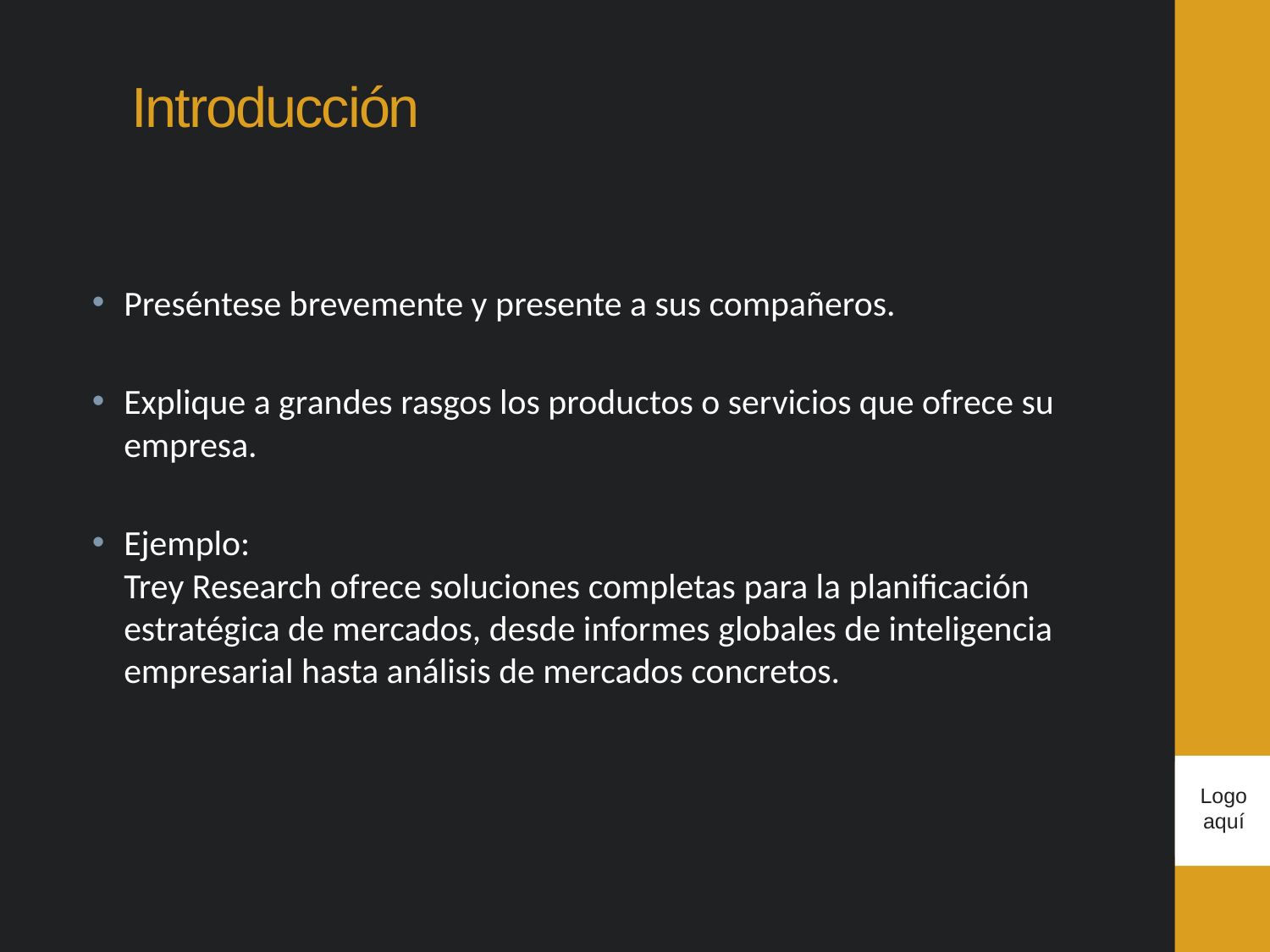

# Introducción
Preséntese brevemente y presente a sus compañeros.

Explique a grandes rasgos los productos o servicios que ofrece su empresa.

Ejemplo:
Trey Research ofrece soluciones completas para la planificación estratégica de mercados, desde informes globales de inteligencia empresarial hasta análisis de mercados concretos.

Logo aquí